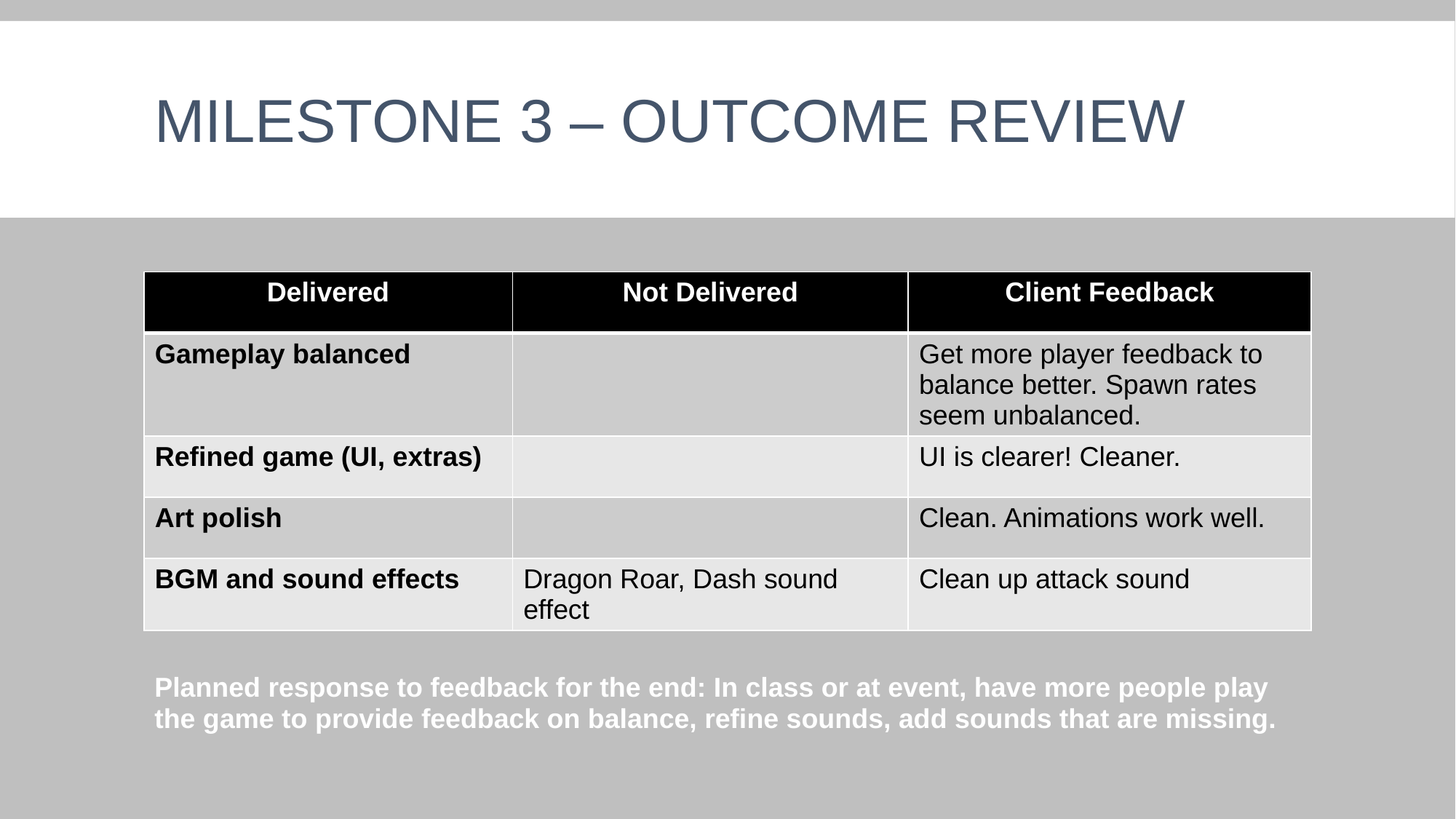

# Milestone 3 – outcome review
| Delivered | Not Delivered | Client Feedback |
| --- | --- | --- |
| Gameplay balanced |  | Get more player feedback to balance better. Spawn rates seem unbalanced. |
| Refined game (UI, extras) |  | UI is clearer! Cleaner. |
| Art polish |  | Clean. Animations work well. |
| BGM and sound effects | Dragon Roar, Dash sound effect | Clean up attack sound |
Planned response to feedback for the end: In class or at event, have more people play the game to provide feedback on balance, refine sounds, add sounds that are missing.